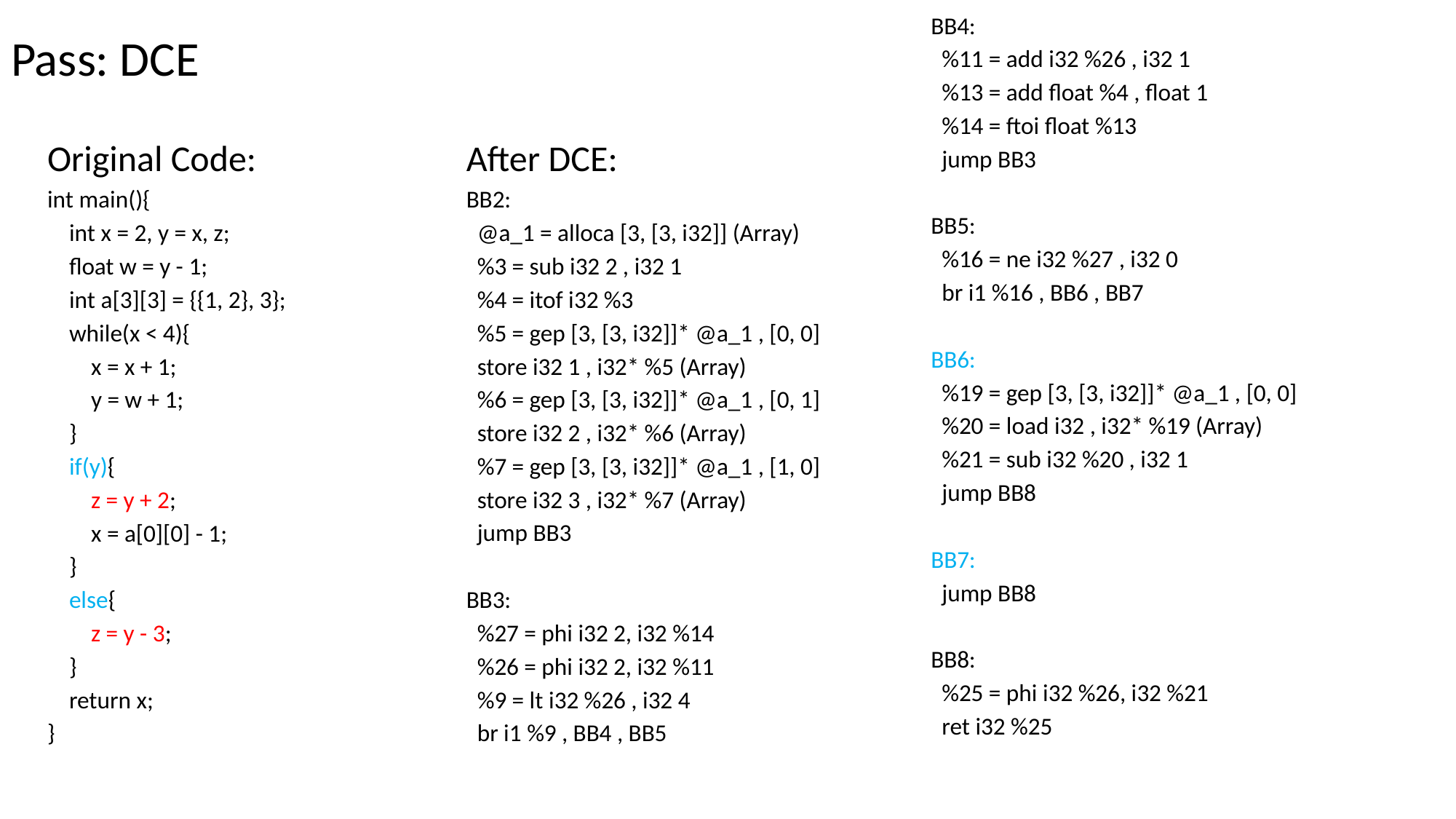

# Pass: DCE
BB4:
  %11 = add i32 %26 , i32 1
  %13 = add float %4 , float 1
  %14 = ftoi float %13
  jump BB3

BB5:
  %16 = ne i32 %27 , i32 0
  br i1 %16 , BB6 , BB7

BB6:
  %19 = gep [3, [3, i32]]* @a_1 , [0, 0]
  %20 = load i32 , i32* %19 (Array)
  %21 = sub i32 %20 , i32 1
  jump BB8

BB7:
  jump BB8

BB8:
  %25 = phi i32 %26, i32 %21
  ret i32 %25
Original Code:
int main(){
    int x = 2, y = x, z;
    float w = y - 1;
    int a[3][3] = {{1, 2}, 3};
    while(x < 4){
        x = x + 1;
        y = w + 1;
    }
    if(y){
        z = y + 2;
        x = a[0][0] - 1;
    }
    else{
        z = y - 3;
    }
    return x;
}
After DCE:
BB2:
  @a_1 = alloca [3, [3, i32]] (Array)
  %3 = sub i32 2 , i32 1
  %4 = itof i32 %3
  %5 = gep [3, [3, i32]]* @a_1 , [0, 0]
  store i32 1 , i32* %5 (Array)
  %6 = gep [3, [3, i32]]* @a_1 , [0, 1]
  store i32 2 , i32* %6 (Array)
  %7 = gep [3, [3, i32]]* @a_1 , [1, 0]
  store i32 3 , i32* %7 (Array)
  jump BB3

BB3:
  %27 = phi i32 2, i32 %14
  %26 = phi i32 2, i32 %11
  %9 = lt i32 %26 , i32 4
  br i1 %9 , BB4 , BB5